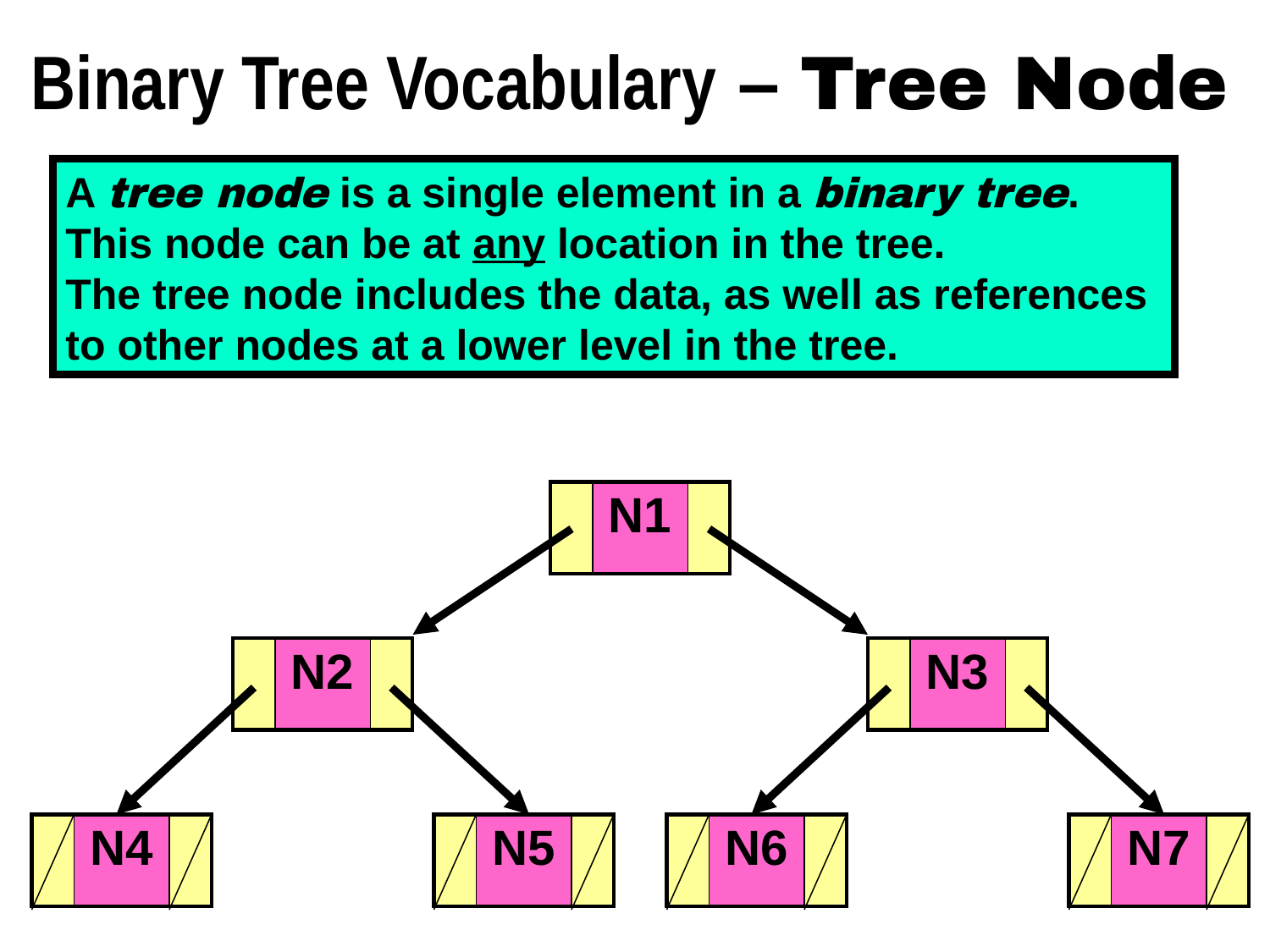

# Binary Tree Vocabulary – Tree Node
A tree node is a single element in a binary tree.
This node can be at any location in the tree.
The tree node includes the data, as well as references to other nodes at a lower level in the tree.
|  | N1 |  |
| --- | --- | --- |
|  | N2 |  |
| --- | --- | --- |
|  | N3 |  |
| --- | --- | --- |
|  | N4 |  |
| --- | --- | --- |
|  | N5 |  |
| --- | --- | --- |
|  | N6 |  |
| --- | --- | --- |
|  | N7 |  |
| --- | --- | --- |